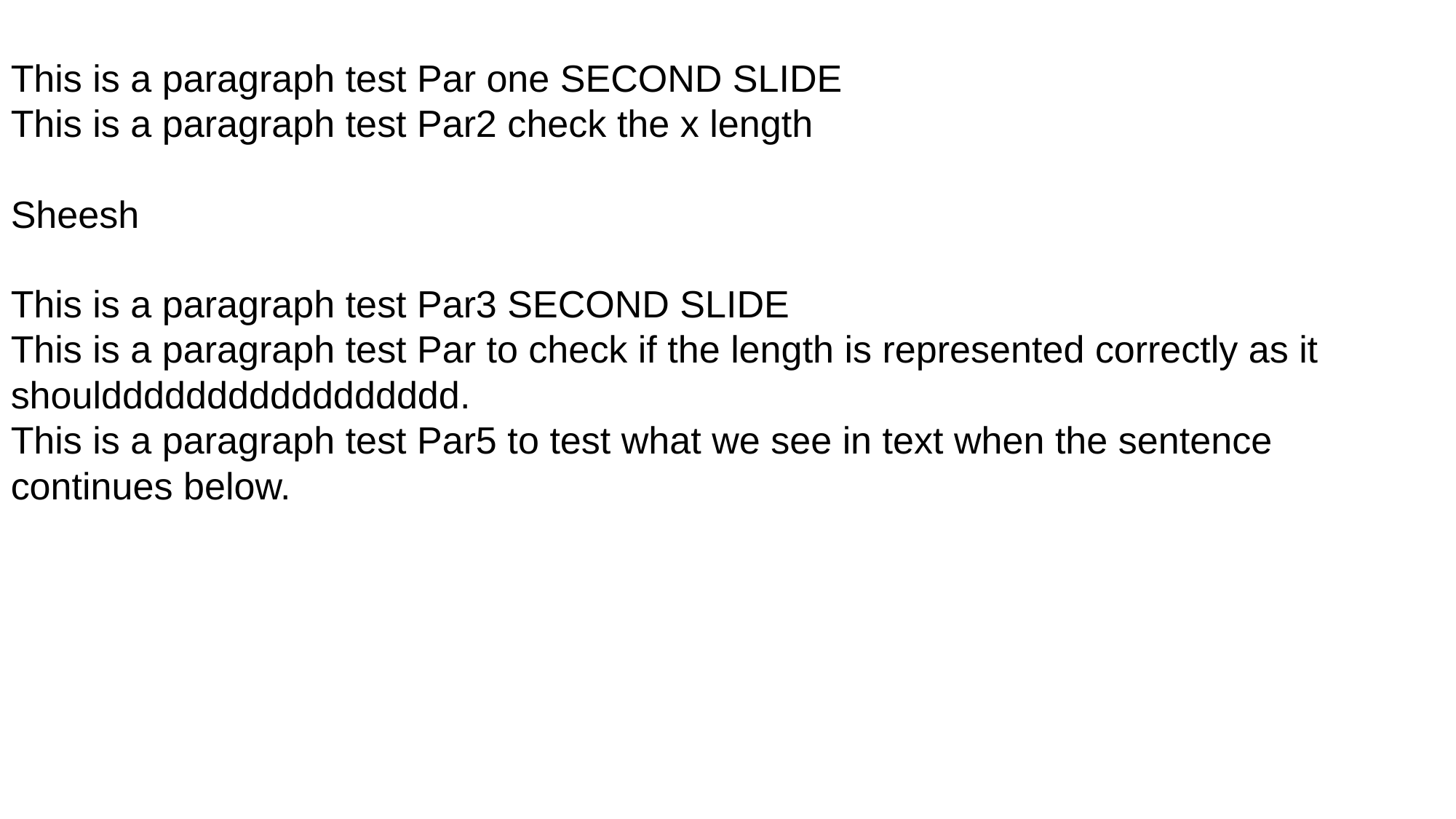

This is a paragraph test Par one SECOND SLIDE
This is a paragraph test Par2 check the x length

Sheesh

This is a paragraph test Par3 SECOND SLIDE
This is a paragraph test Par to check if the length is represented correctly as it shoulddddddddddddddddd.
This is a paragraph test Par5 to test what we see in text when the sentence continues below.